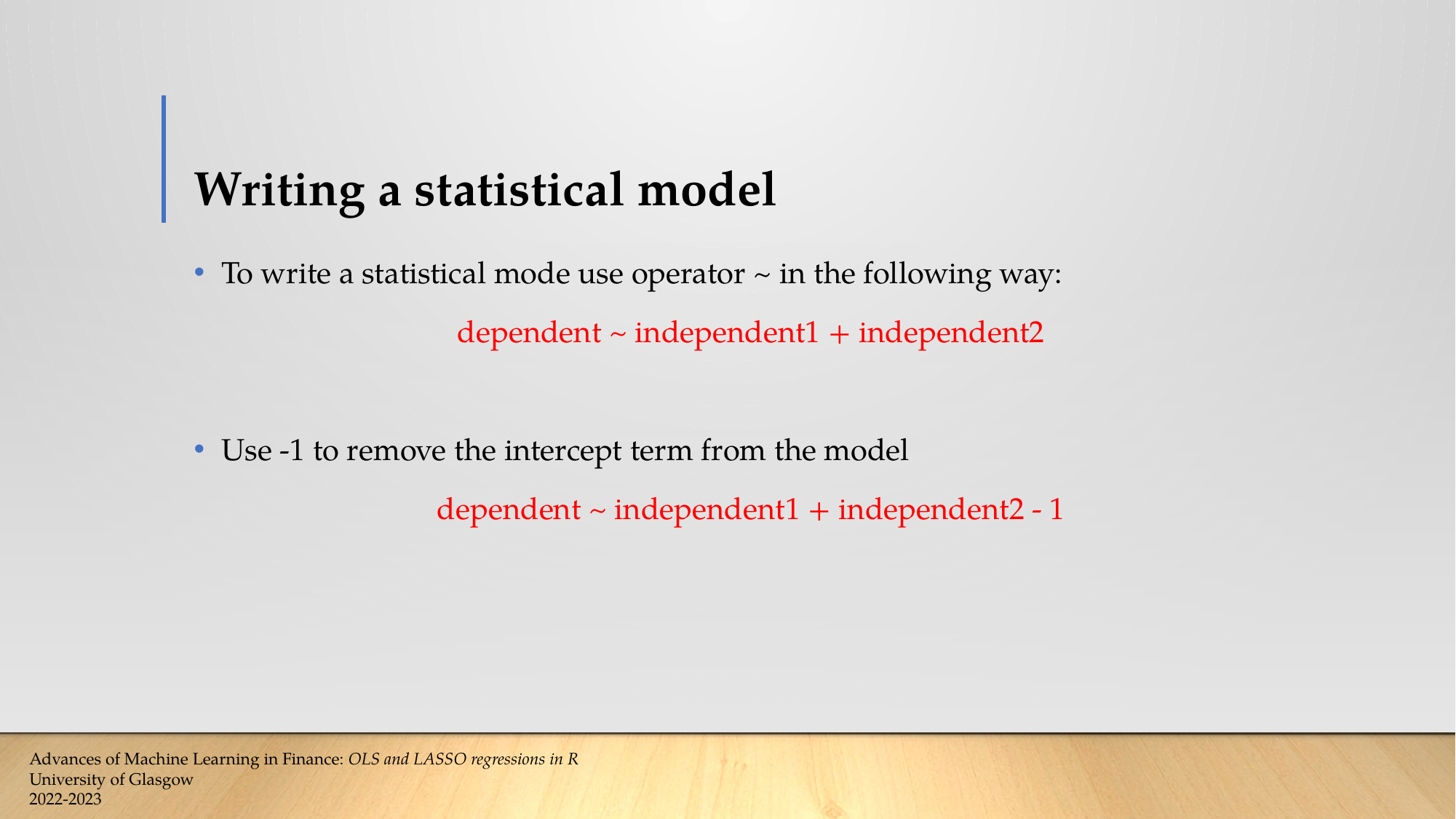

# Writing a statistical model
To write a statistical mode use operator ~ in the following way:
dependent ~ independent1 + independent2

Use -1 to remove the intercept term from the model
dependent ~ independent1 + independent2 - 1

Advances of Machine Learning in Finance: OLS and LASSO regressions in R
University of Glasgow
2022-2023